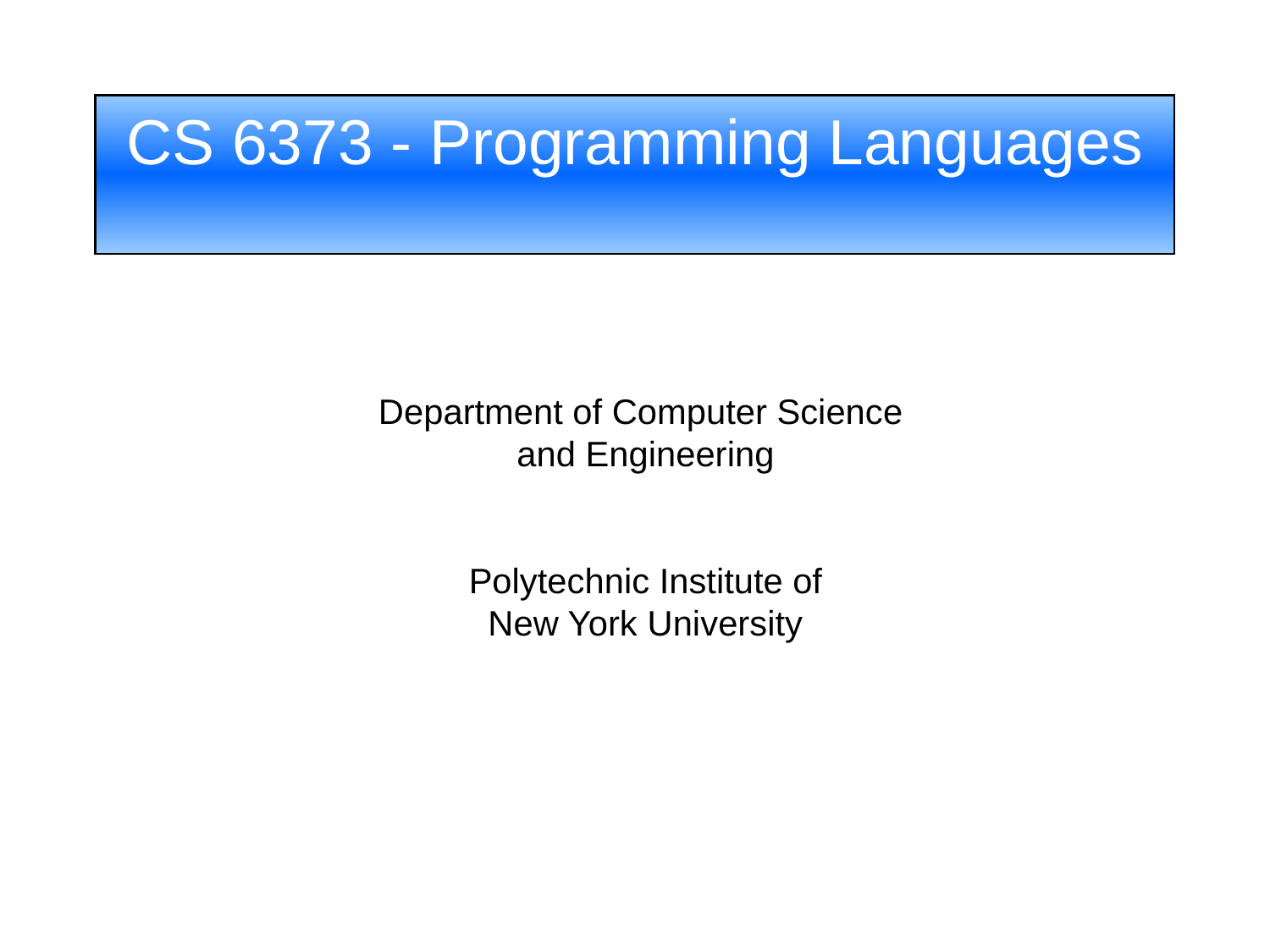

# CS 6373 - Programming Languages

Department of Computer Science
and Engineering

Polytechnic Institute of
New York University